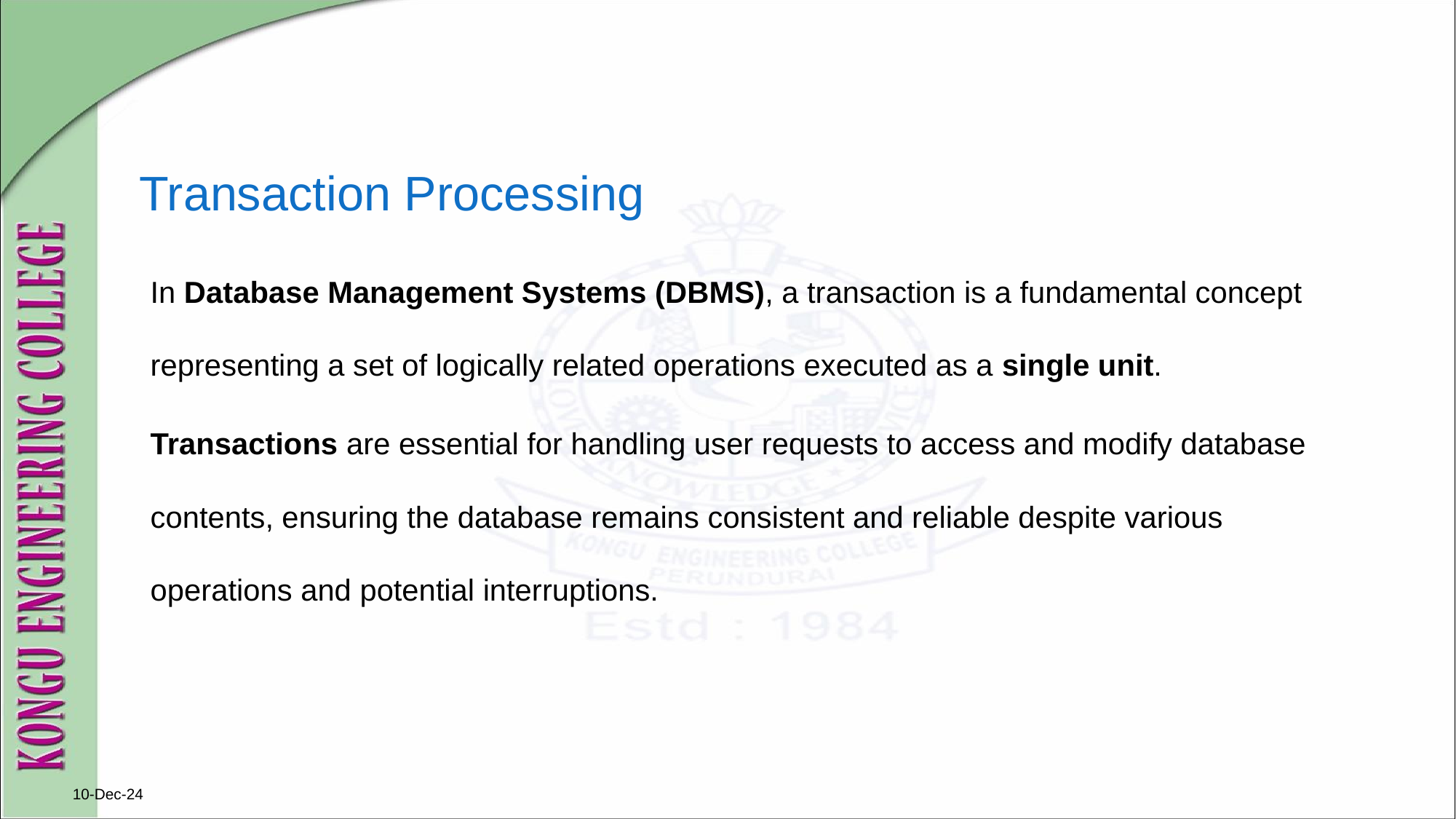

# Transaction Processing
In Database Management Systems (DBMS), a transaction is a fundamental concept representing a set of logically related operations executed as a single unit.
Transactions are essential for handling user requests to access and modify database contents, ensuring the database remains consistent and reliable despite various operations and potential interruptions.
10-Dec-24